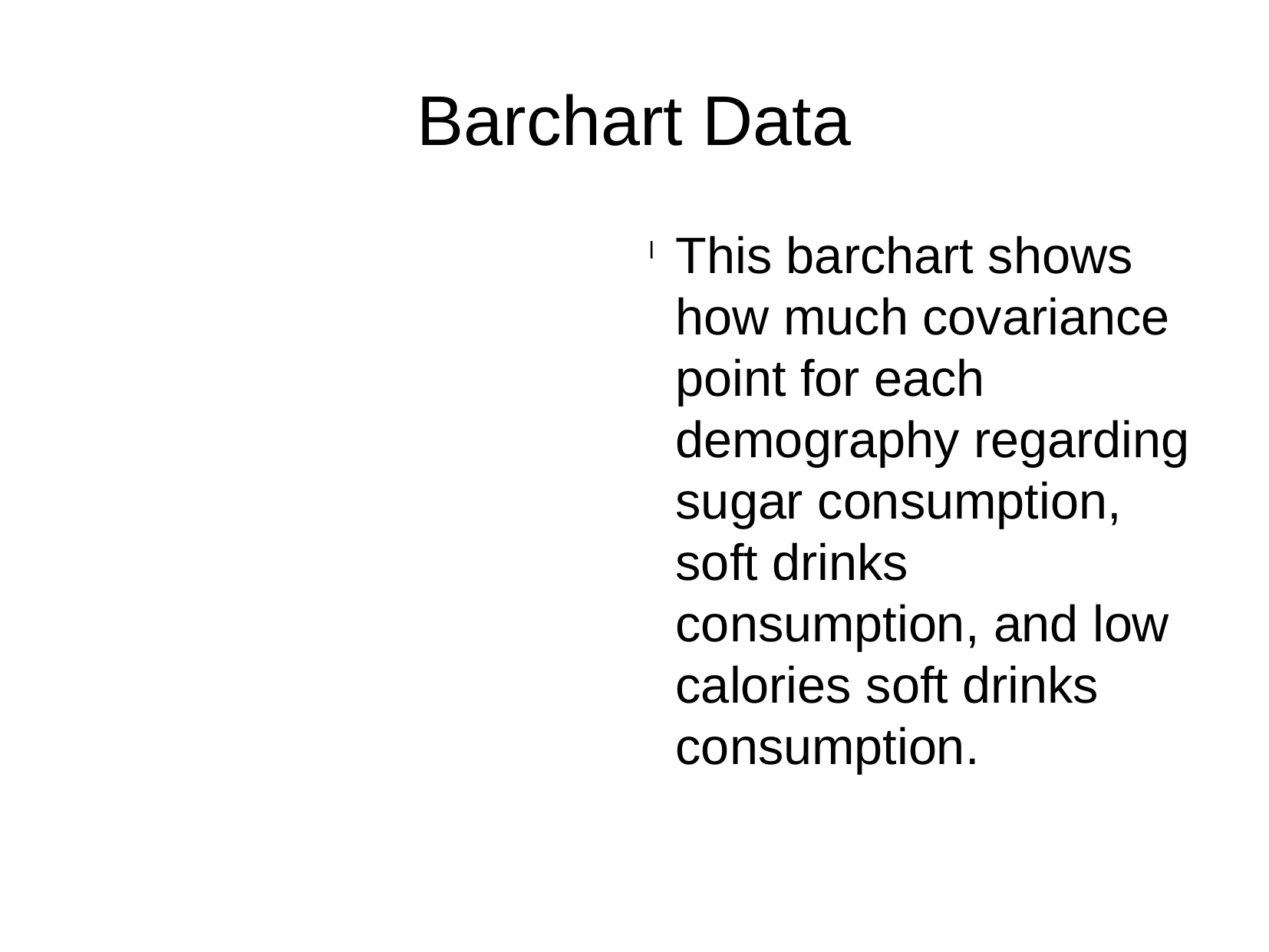

Barchart Data

This barchart shows how much covariance point for each demography regarding sugar consumption, soft drinks consumption, and low calories soft drinks consumption.